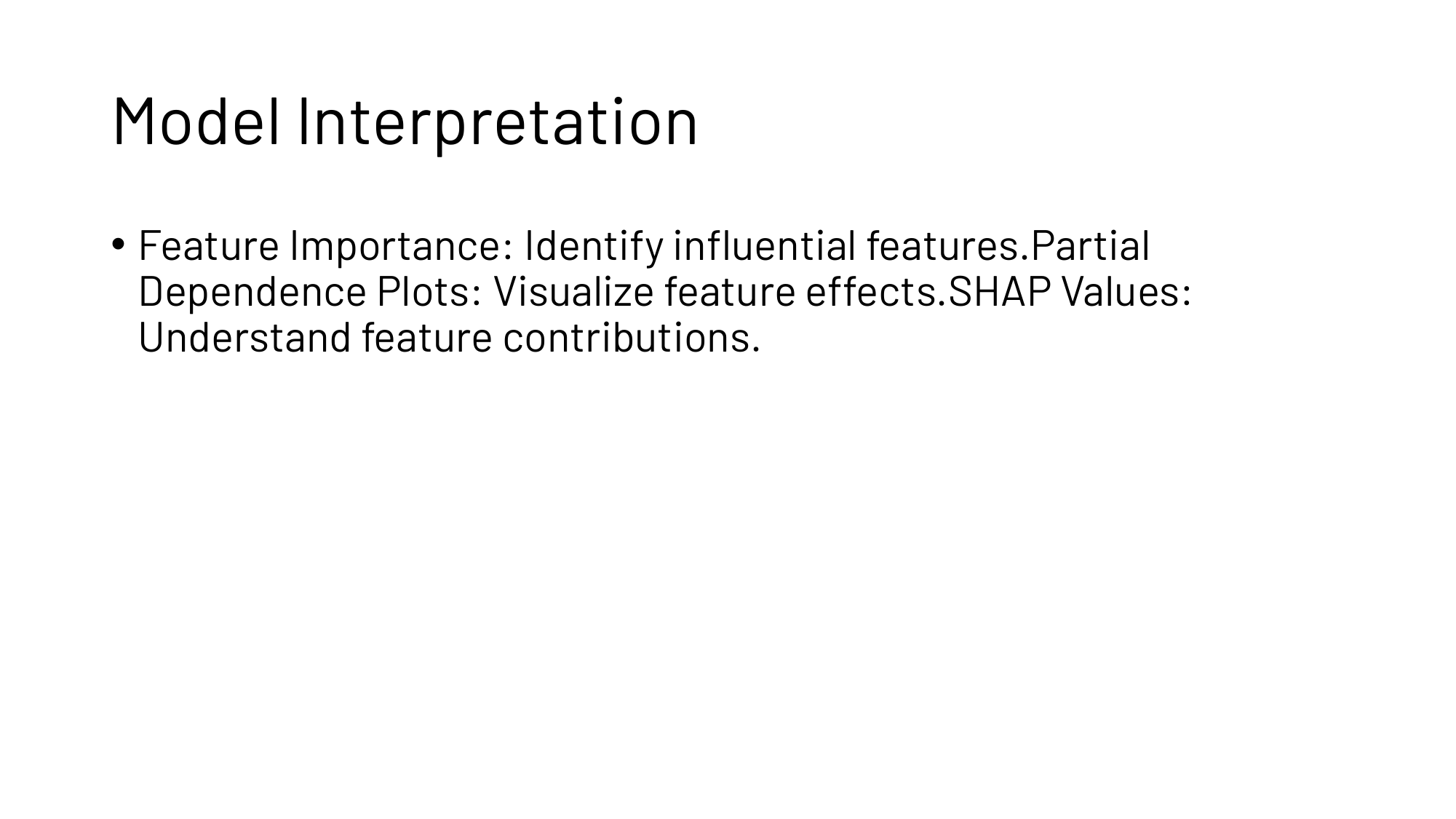

# Model Interpretation
Feature Importance: Identify influential features.Partial Dependence Plots: Visualize feature effects.SHAP Values: Understand feature contributions.